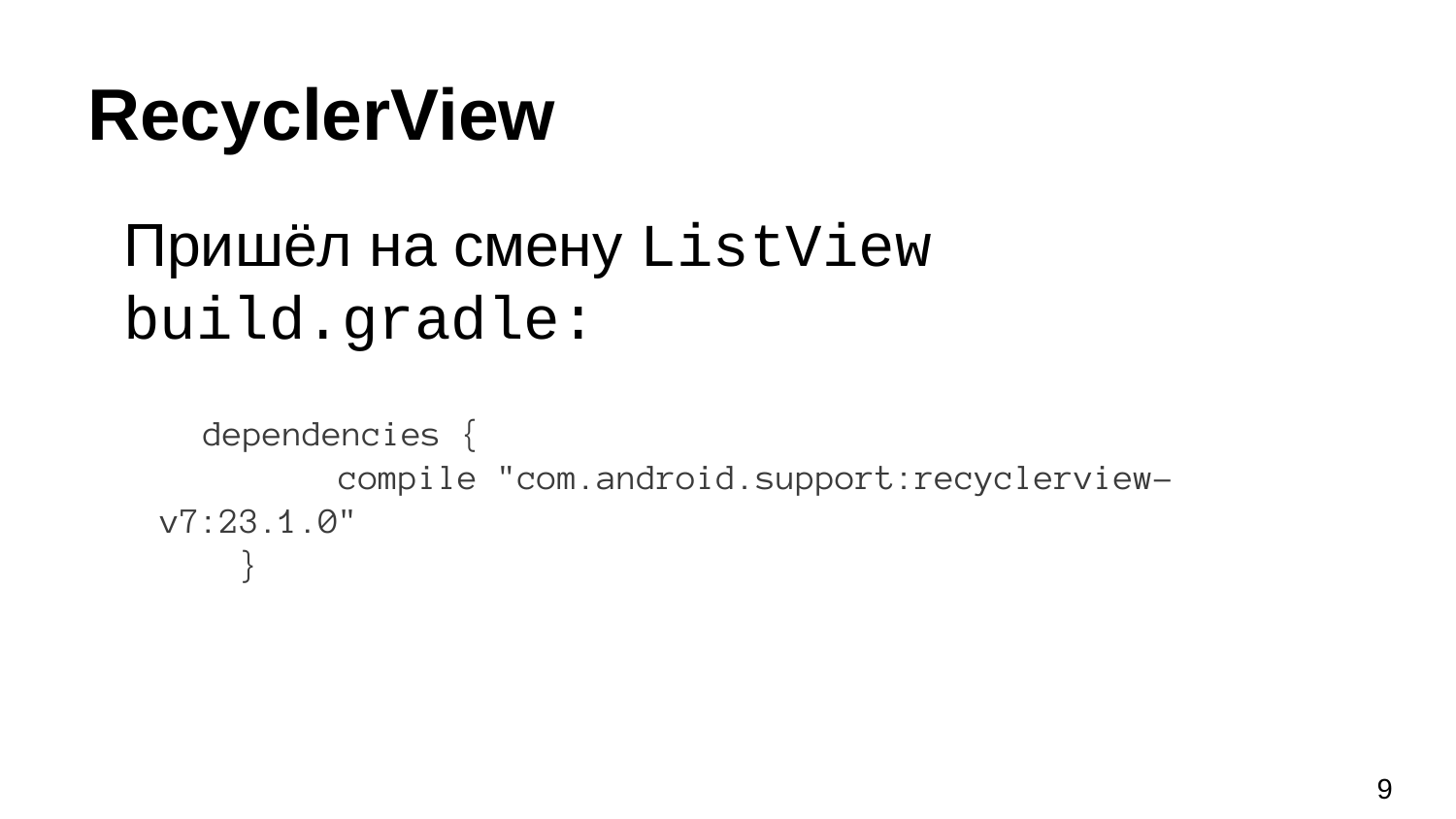

# RecyclerView
Пришёл на смену ListView
build.gradle:

    dependencies {
         compile "com.android.support:recyclerview-v7:23.1.0"
    }
9